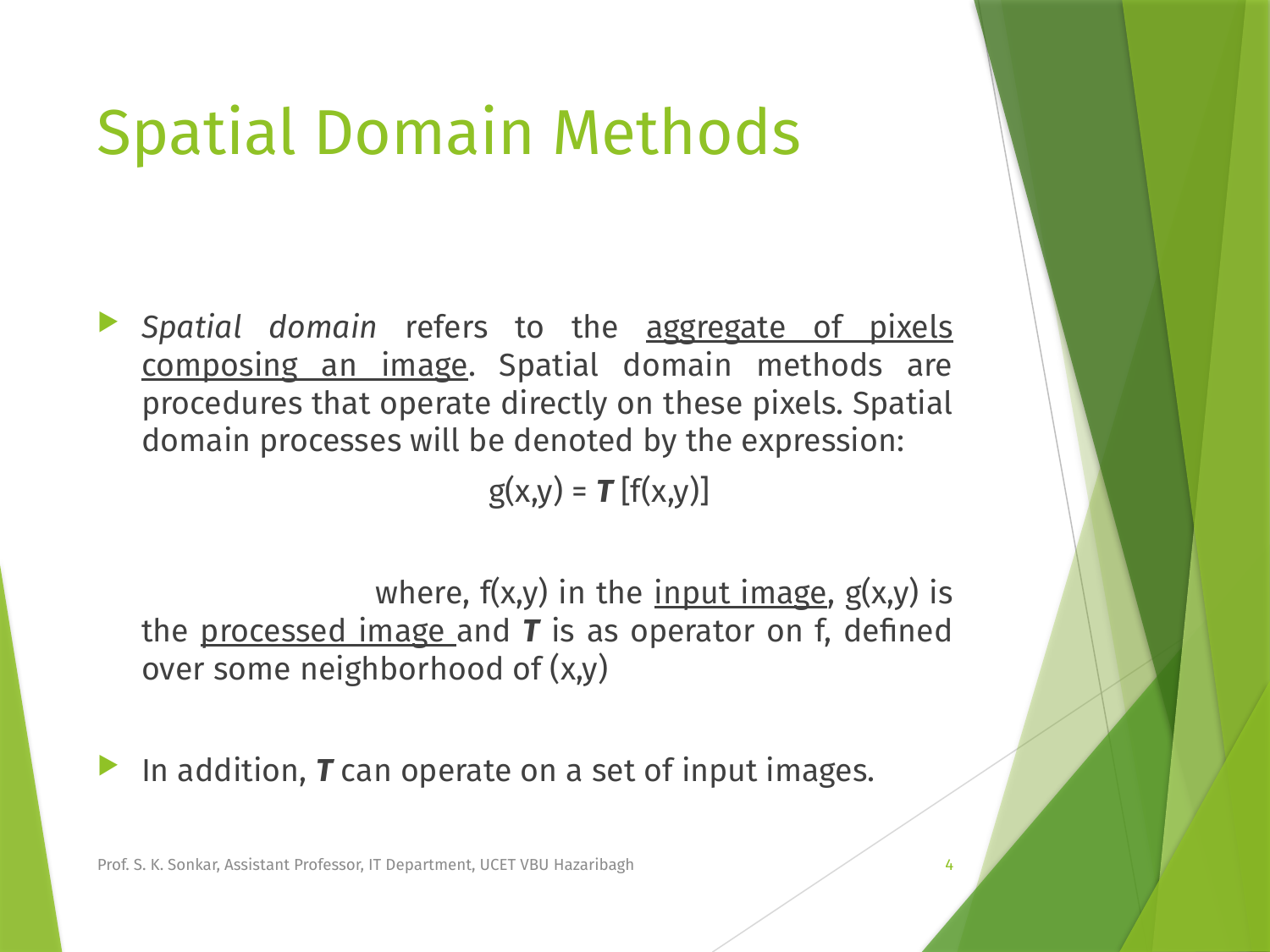

# Spatial Domain Methods
Spatial domain refers to the aggregate of pixels composing an image. Spatial domain methods are procedures that operate directly on these pixels. Spatial domain processes will be denoted by the expression:
	                                         g(x,y) = T [f(x,y)]

	                       where, f(x,y) in the input image, g(x,y) is the processed image and T is as operator on f, defined over some neighborhood of (x,y)

In addition, T can operate on a set of input images.
Prof. S. K. Sonkar, Assistant Professor, IT Department, UCET VBU Hazaribagh
4